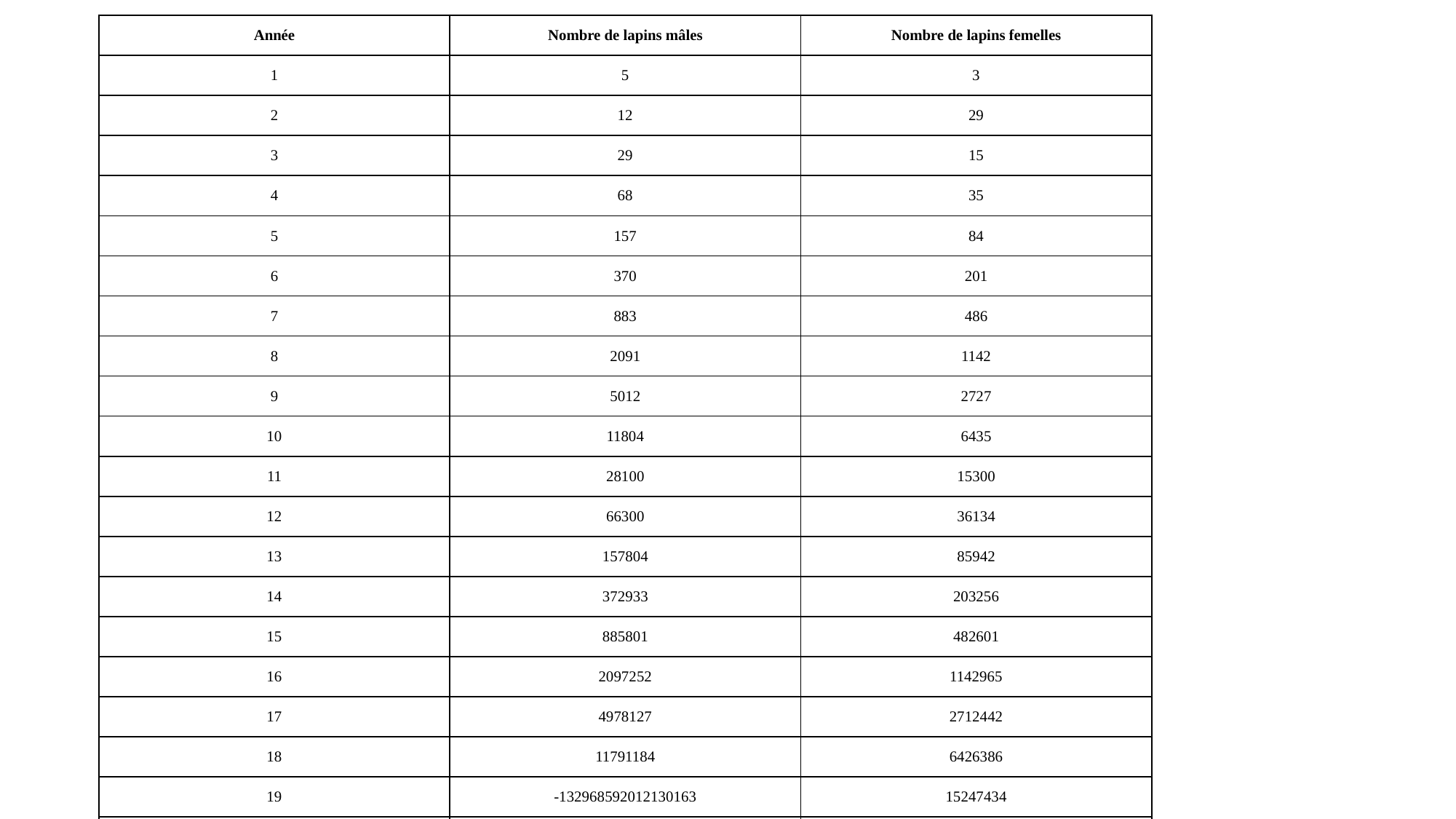

| Année | Nombre de lapins mâles | Nombre de lapins femelles |
| --- | --- | --- |
| 1 | 5 | 3 |
| 2 | 12 | 29 |
| 3 | 29 | 15 |
| 4 | 68 | 35 |
| 5 | 157 | 84 |
| 6 | 370 | 201 |
| 7 | 883 | 486 |
| 8 | 2091 | 1142 |
| 9 | 5012 | 2727 |
| 10 | 11804 | 6435 |
| 11 | 28100 | 15300 |
| 12 | 66300 | 36134 |
| 13 | 157804 | 85942 |
| 14 | 372933 | 203256 |
| 15 | 885801 | 482601 |
| 16 | 2097252 | 1142965 |
| 17 | 4978127 | 2712442 |
| 18 | 11791184 | 6426386 |
| 19 | -132968592012130163 | 15247434 |
| 20 | 70925009853343163 | 361565415501965 |